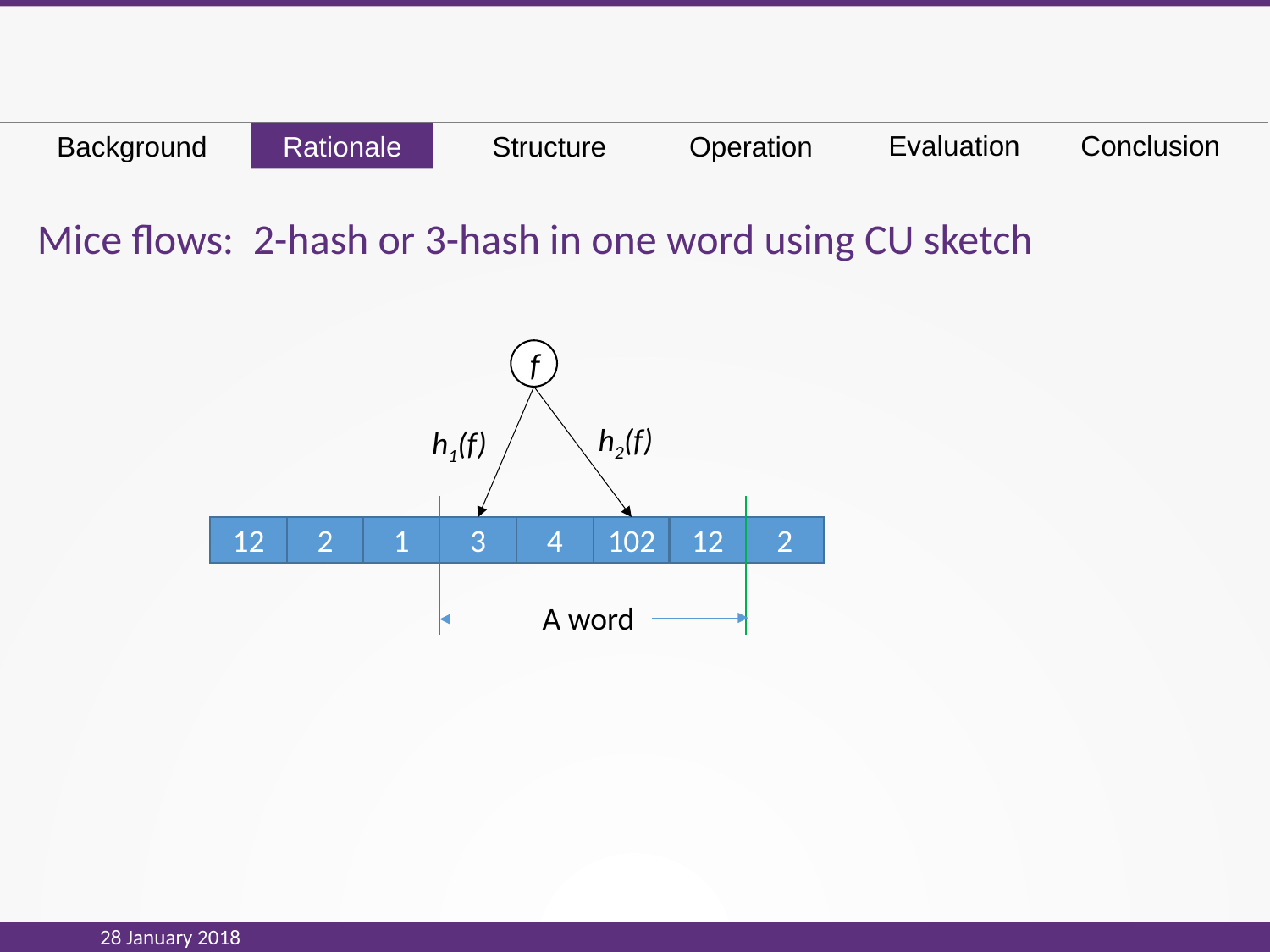

Evaluation
Conclusion
Background
Rationale
Structure
Operation
Mice flows:  2-hash or 3-hash in one word using CU sketch
f
h2(f)
h1(f)
12
2
1
3
4
102
12
2
A word
28 January 2018
22